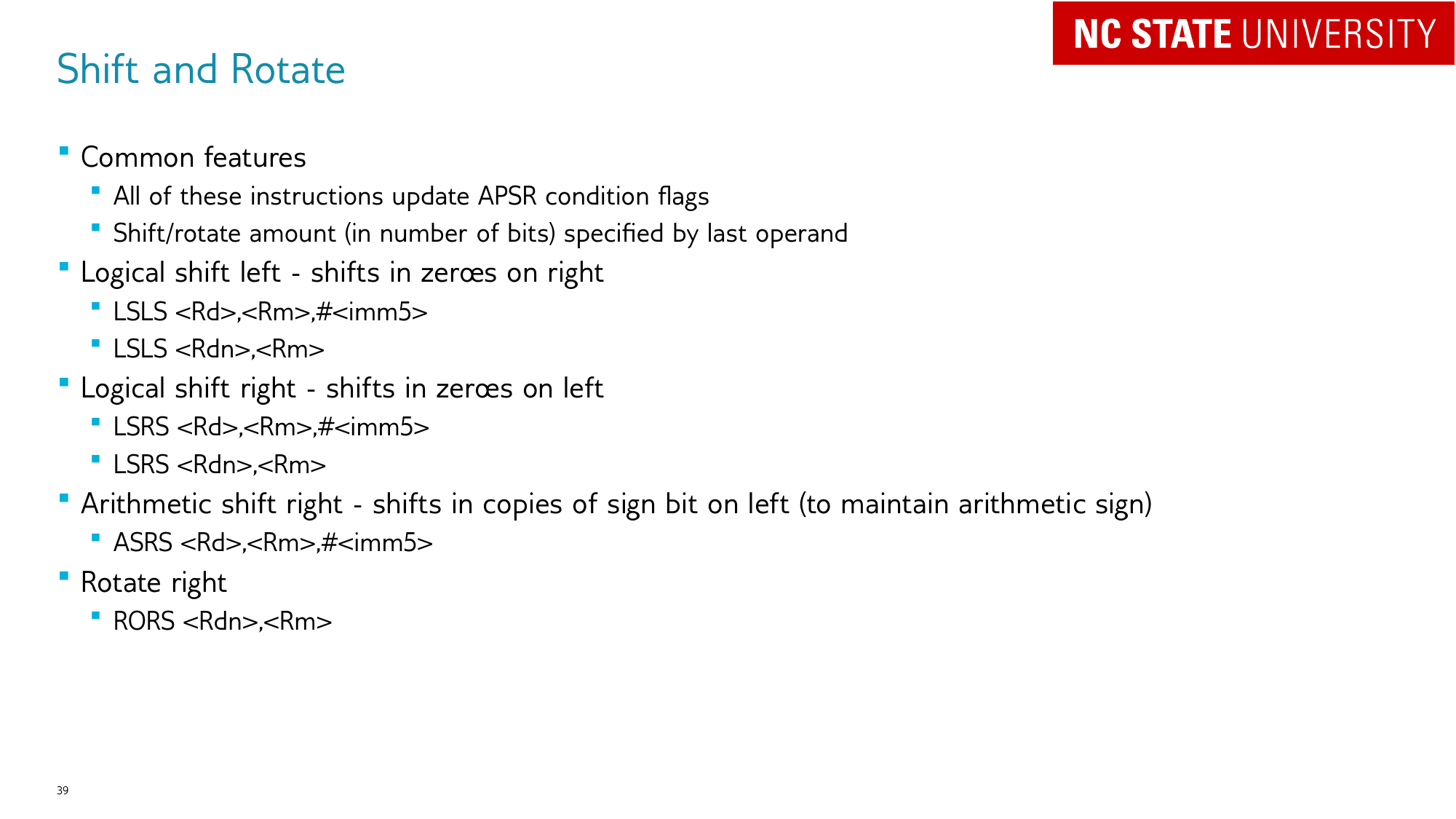

# Shift and Rotate
Common features
All of these instructions update APSR condition flags
Shift/rotate amount (in number of bits) specified by last operand
Logical shift left - shifts in zeroes on right
LSLS <Rd>,<Rm>,#<imm5>
LSLS <Rdn>,<Rm>
Logical shift right - shifts in zeroes on left
LSRS <Rd>,<Rm>,#<imm5>
LSRS <Rdn>,<Rm>
Arithmetic shift right - shifts in copies of sign bit on left (to maintain arithmetic sign)
ASRS <Rd>,<Rm>,#<imm5>
Rotate right
RORS <Rdn>,<Rm>